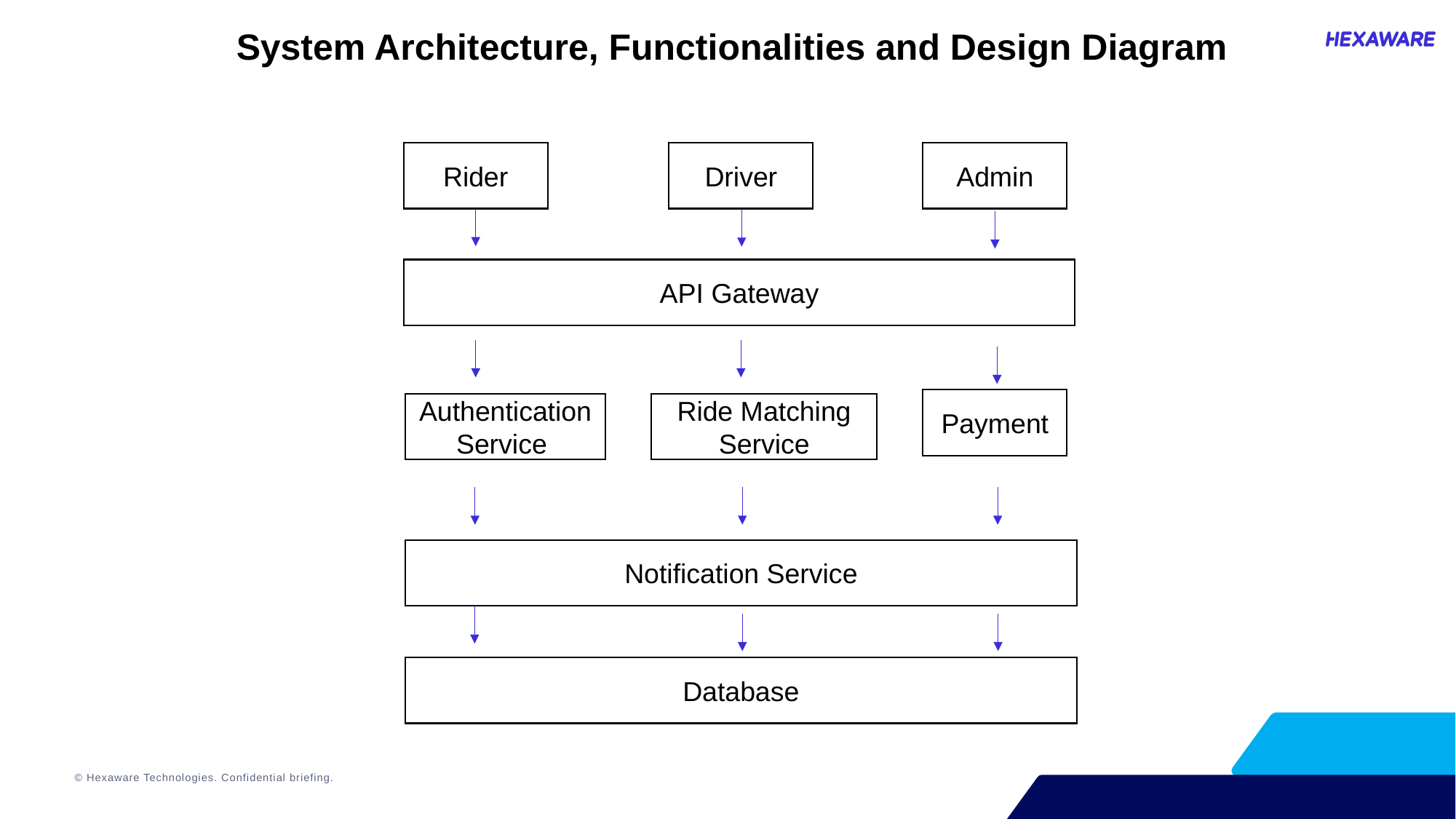

System Architecture, Functionalities and Design Diagram
Admin
Driver
Rider
API Gateway
Payment
Ride Matching Service
Authentication
Service
Notification Service
Database